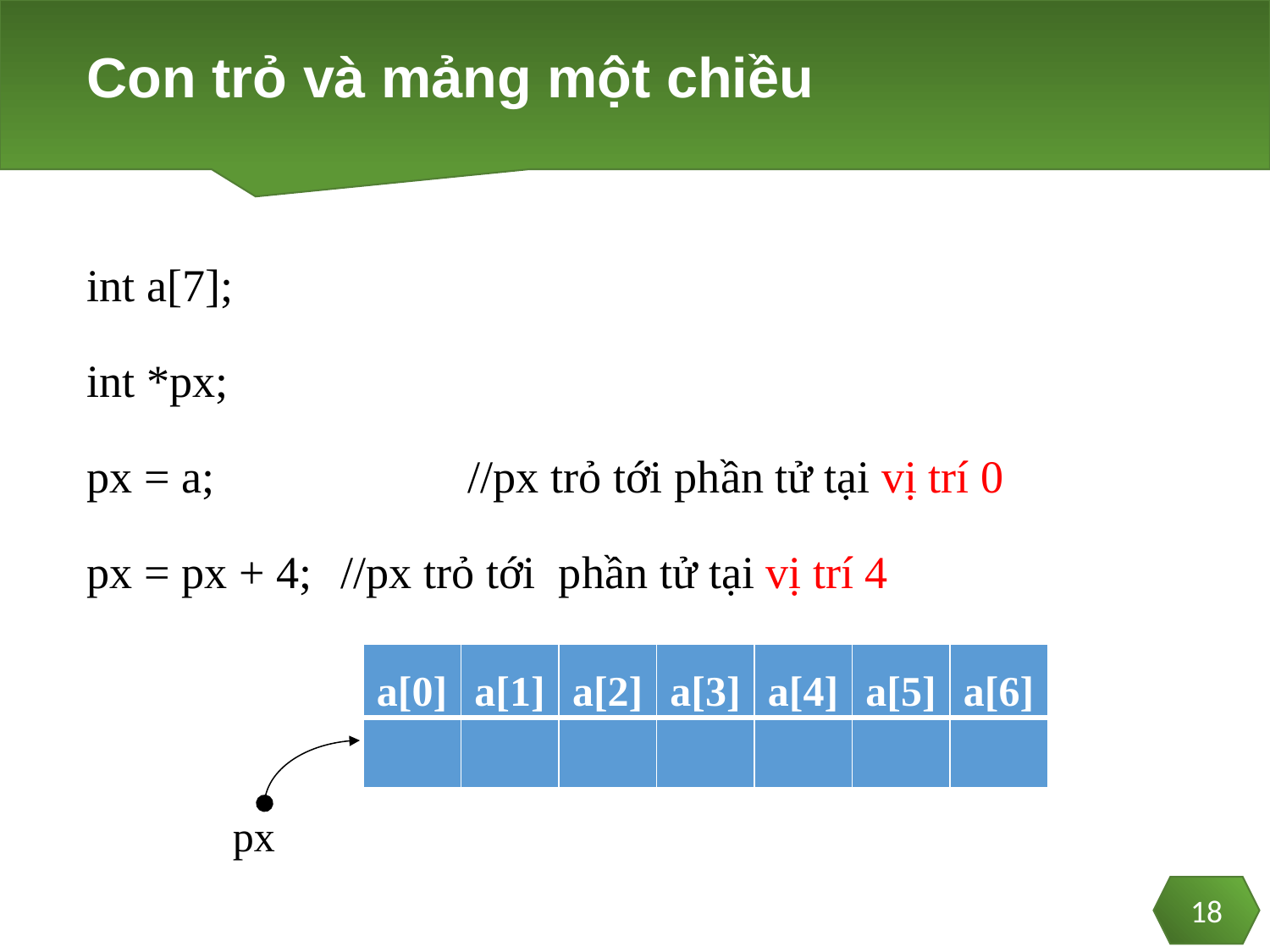

# Con trỏ và mảng một chiều
int a[7];
int *px;
px = a;		//px trỏ tới phần tử tại vị trí 0
px = px + 4;	//px trỏ tới  phần tử tại vị trí 4

| a[0] | a[1] | a[2] | a[3] | a[4] | a[5] | a[6] |
| --- | --- | --- | --- | --- | --- | --- |
|  |  |  |  |  |  |  |

px